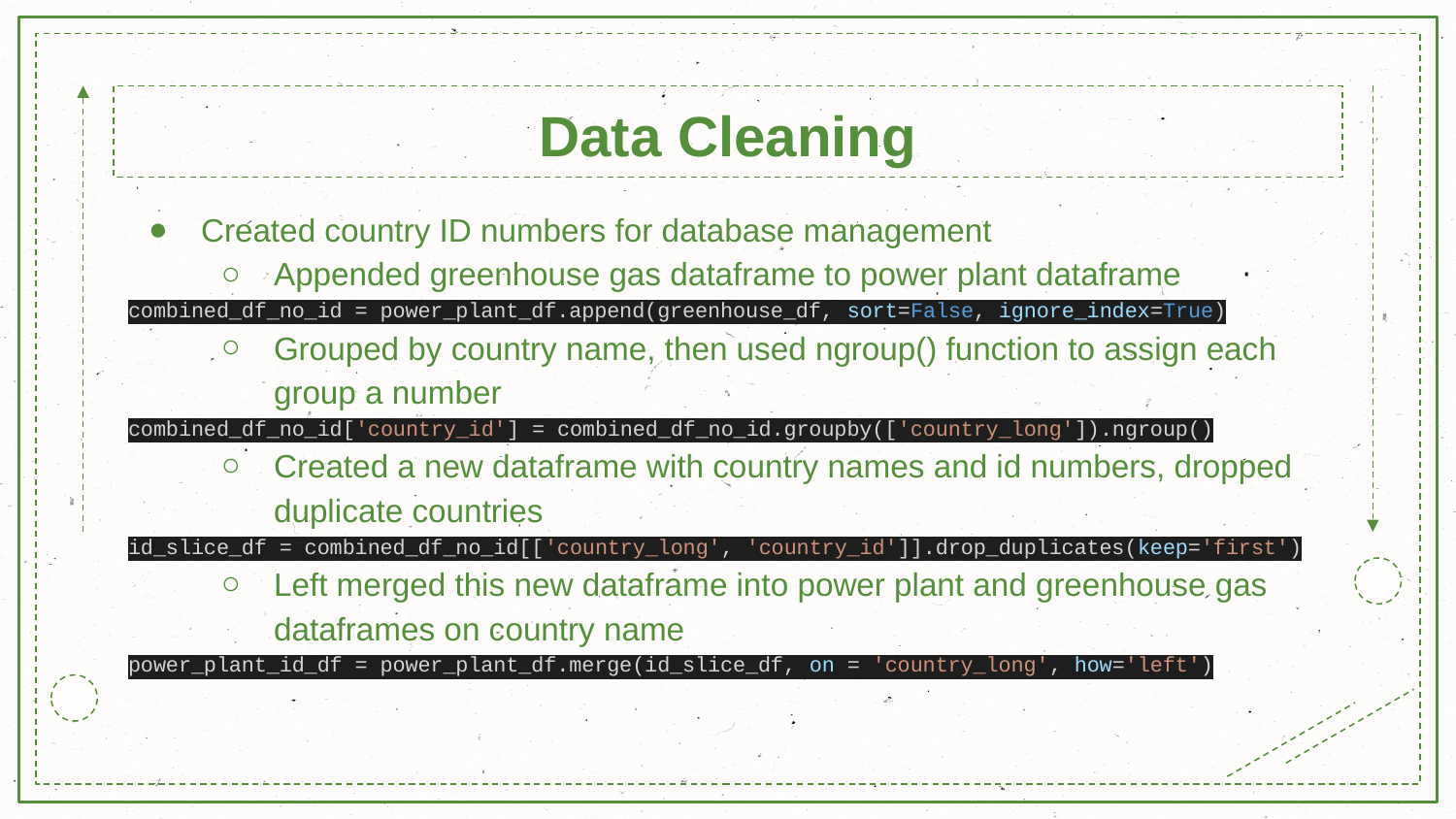

# Data Cleaning
Created country ID numbers for database management
Appended greenhouse gas dataframe to power plant dataframe
combined_df_no_id = power_plant_df.append(greenhouse_df, sort=False, ignore_index=True)
Grouped by country name, then used ngroup() function to assign each group a number
combined_df_no_id['country_id'] = combined_df_no_id.groupby(['country_long']).ngroup()
Created a new dataframe with country names and id numbers, dropped duplicate countries
id_slice_df = combined_df_no_id[['country_long', 'country_id']].drop_duplicates(keep='first')
Left merged this new dataframe into power plant and greenhouse gas dataframes on country name
power_plant_id_df = power_plant_df.merge(id_slice_df, on = 'country_long', how='left')